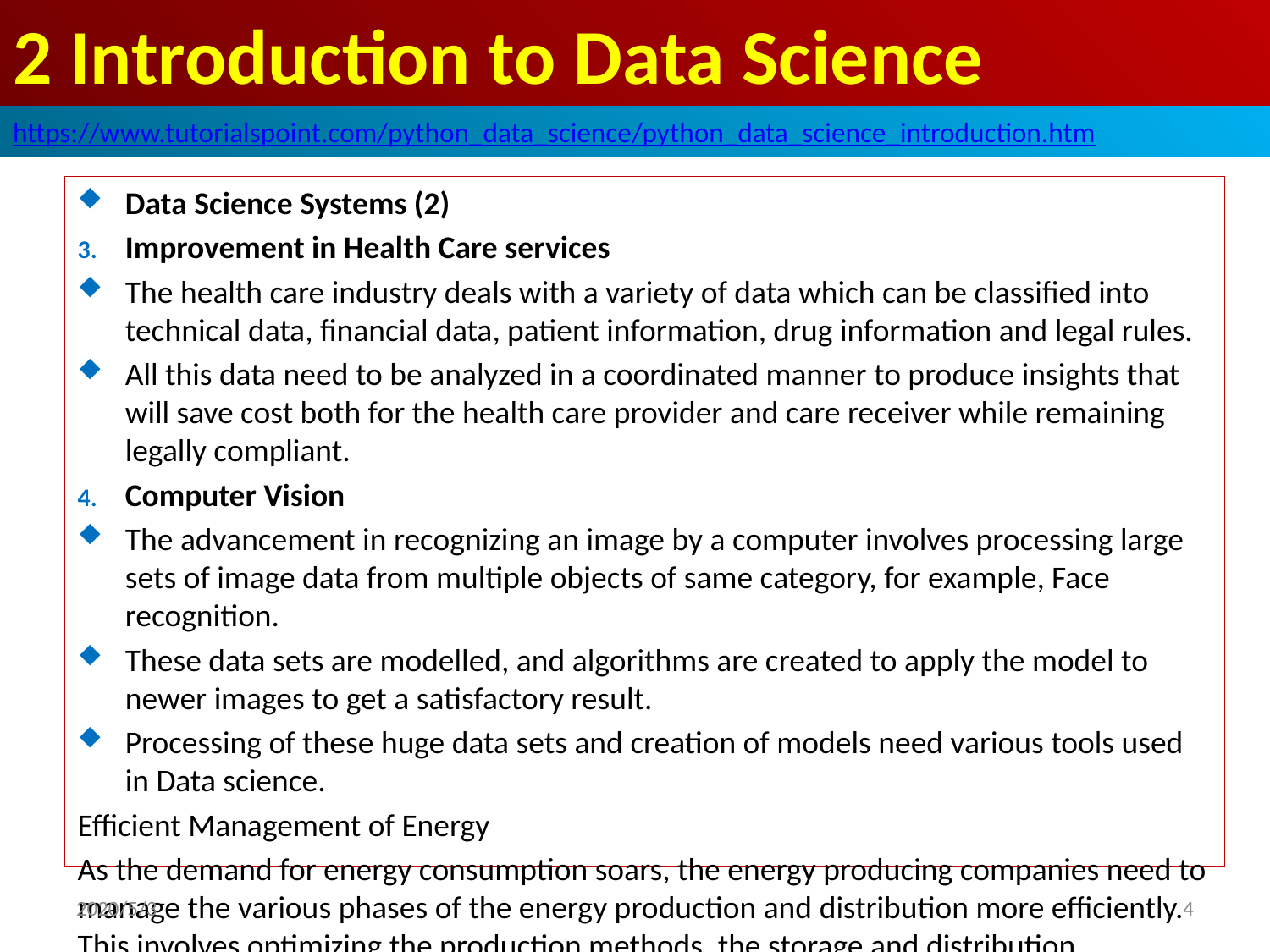

# 2 Introduction to Data Science
https://www.tutorialspoint.com/python_data_science/python_data_science_introduction.htm
Data Science Systems (2)
Improvement in Health Care services
The health care industry deals with a variety of data which can be classified into technical data, financial data, patient information, drug information and legal rules.
All this data need to be analyzed in a coordinated manner to produce insights that will save cost both for the health care provider and care receiver while remaining legally compliant.
Computer Vision
The advancement in recognizing an image by a computer involves processing large sets of image data from multiple objects of same category, for example, Face recognition.
These data sets are modelled, and algorithms are created to apply the model to newer images to get a satisfactory result.
Processing of these huge data sets and creation of models need various tools used in Data science.
Efficient Management of Energy
As the demand for energy consumption soars, the energy producing companies need to manage the various phases of the energy production and distribution more efficiently. This involves optimizing the production methods, the storage and distribution mechanisms as well as studying the customers consumption patterns. Linking the data from all these sources and deriving insight seems a daunting task. This is made easier by using the tools of data science.

2020/5/3
4